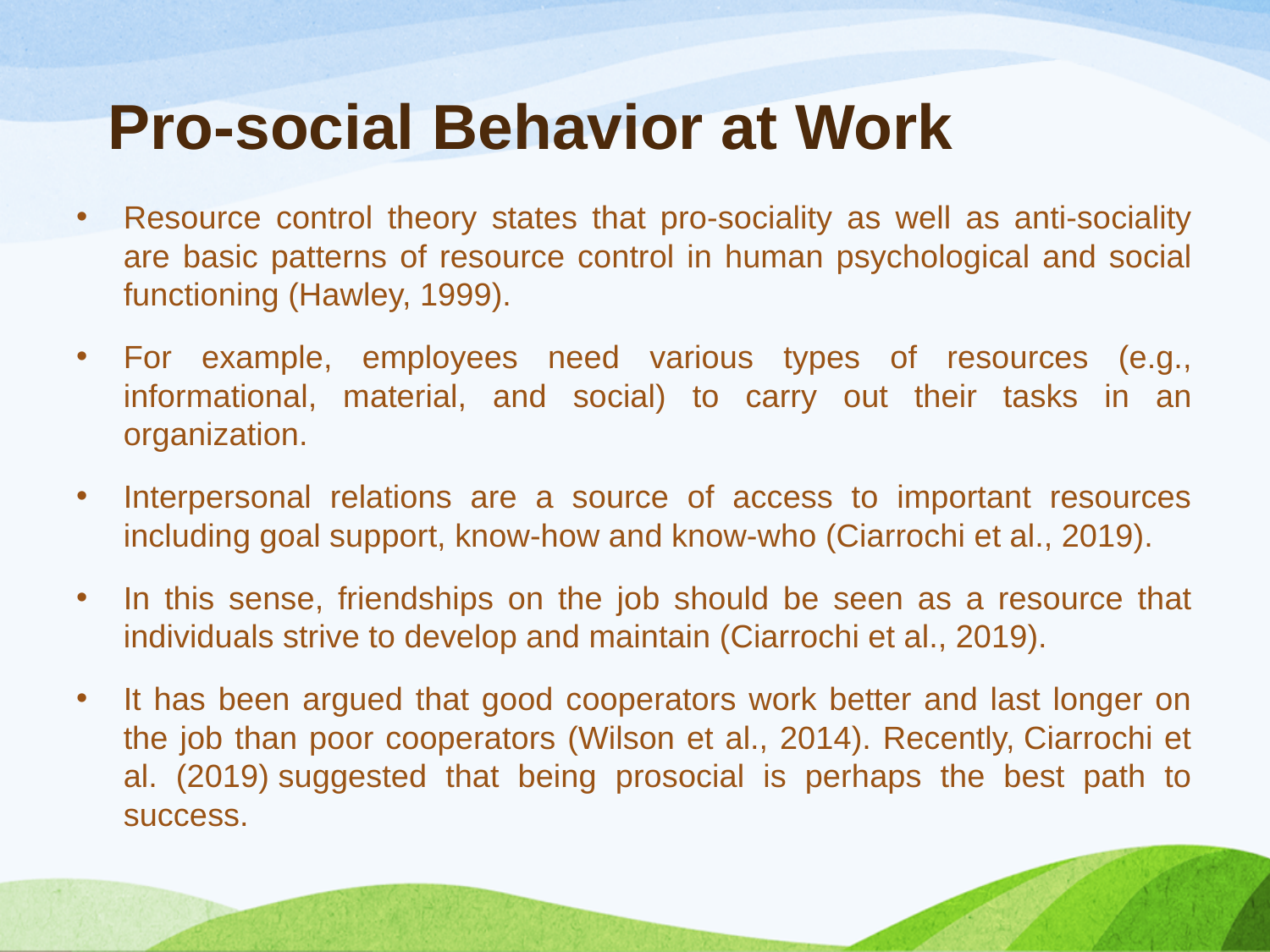

# Pro-social Behavior at Work
Resource control theory states that pro-sociality as well as anti-sociality are basic patterns of resource control in human psychological and social functioning (Hawley, 1999).
For example, employees need various types of resources (e.g., informational, material, and social) to carry out their tasks in an organization.
Interpersonal relations are a source of access to important resources including goal support, know-how and know-who (Ciarrochi et al., 2019).
In this sense, friendships on the job should be seen as a resource that individuals strive to develop and maintain (Ciarrochi et al., 2019).
It has been argued that good cooperators work better and last longer on the job than poor cooperators (Wilson et al., 2014). Recently, Ciarrochi et al. (2019) suggested that being prosocial is perhaps the best path to success.